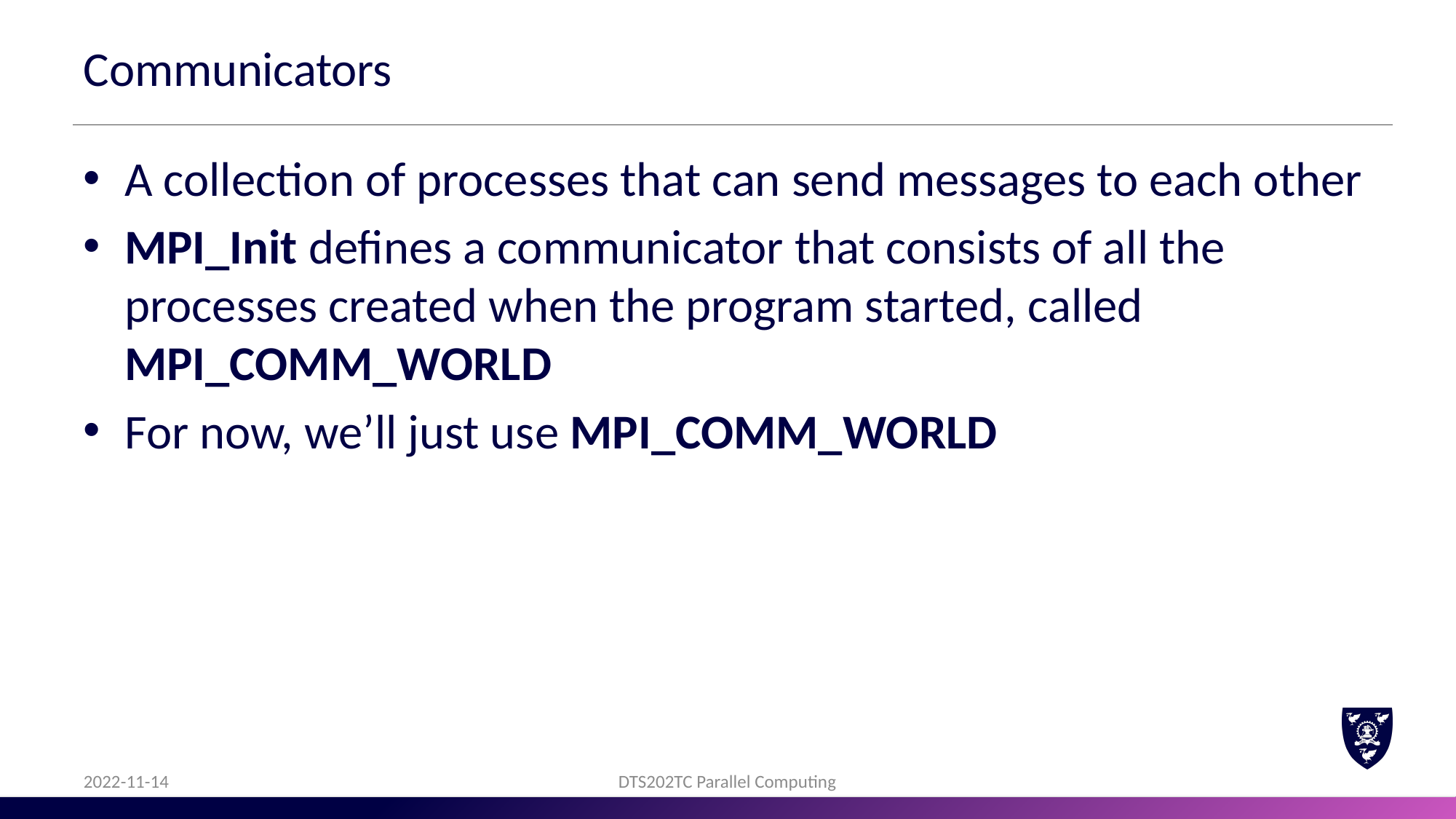

# Communicators
A collection of processes that can send messages to each other
MPI_Init defines a communicator that consists of all the processes created when the program started, called MPI_COMM_WORLD
For now, we’ll just use MPI_COMM_WORLD

2022-11-14
DTS202TC Parallel Computing
20